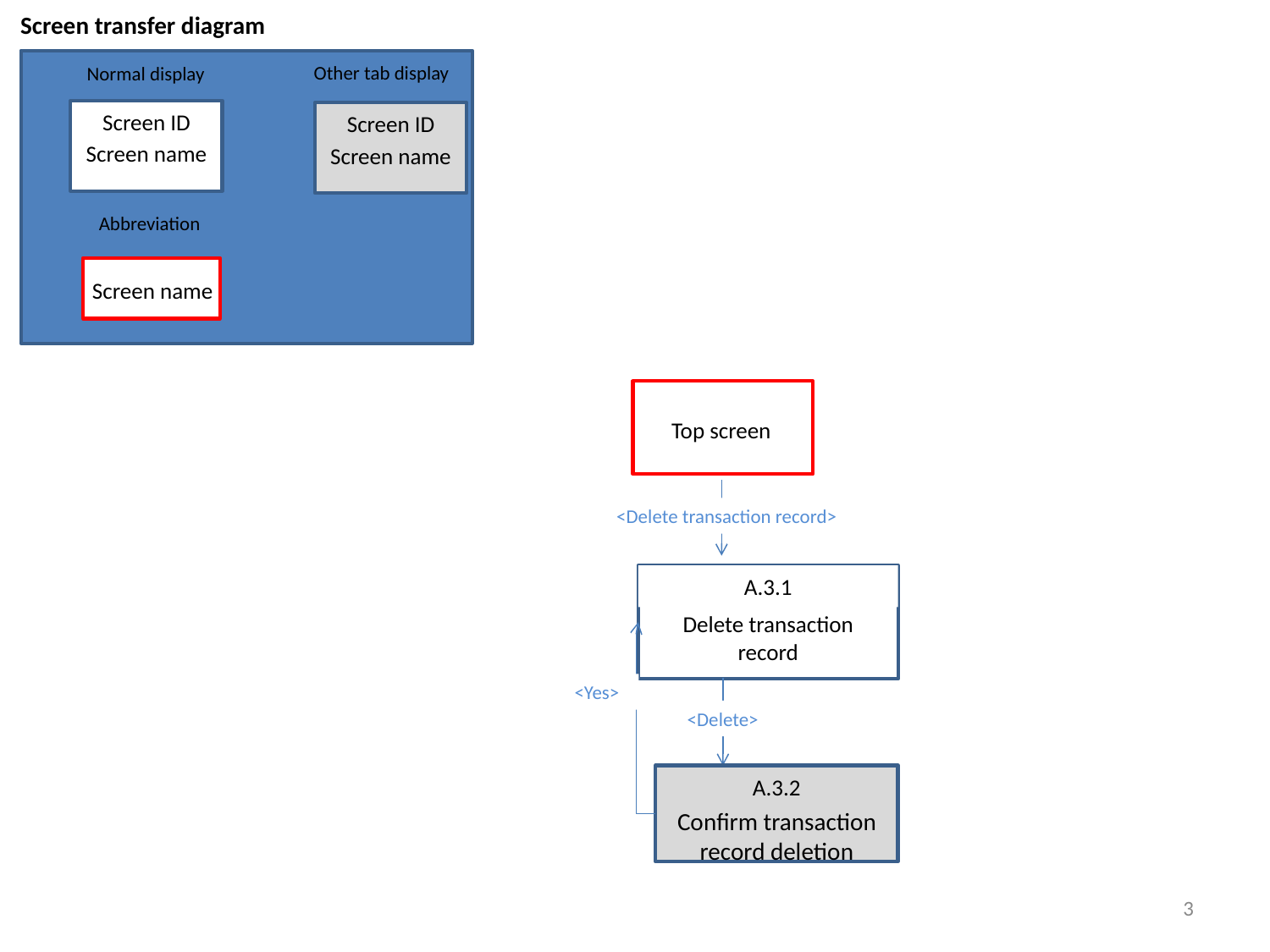

Screen transfer diagram

Other tab display
Normal display

Screen ID
Screen name

Screen ID
Screen name
Abbreviation

Screen name

Top screen
<Delete transaction record>

A.3.1
Delete transaction record
<Yes>
<Delete>

A.3.2
Confirm transaction record deletion
3